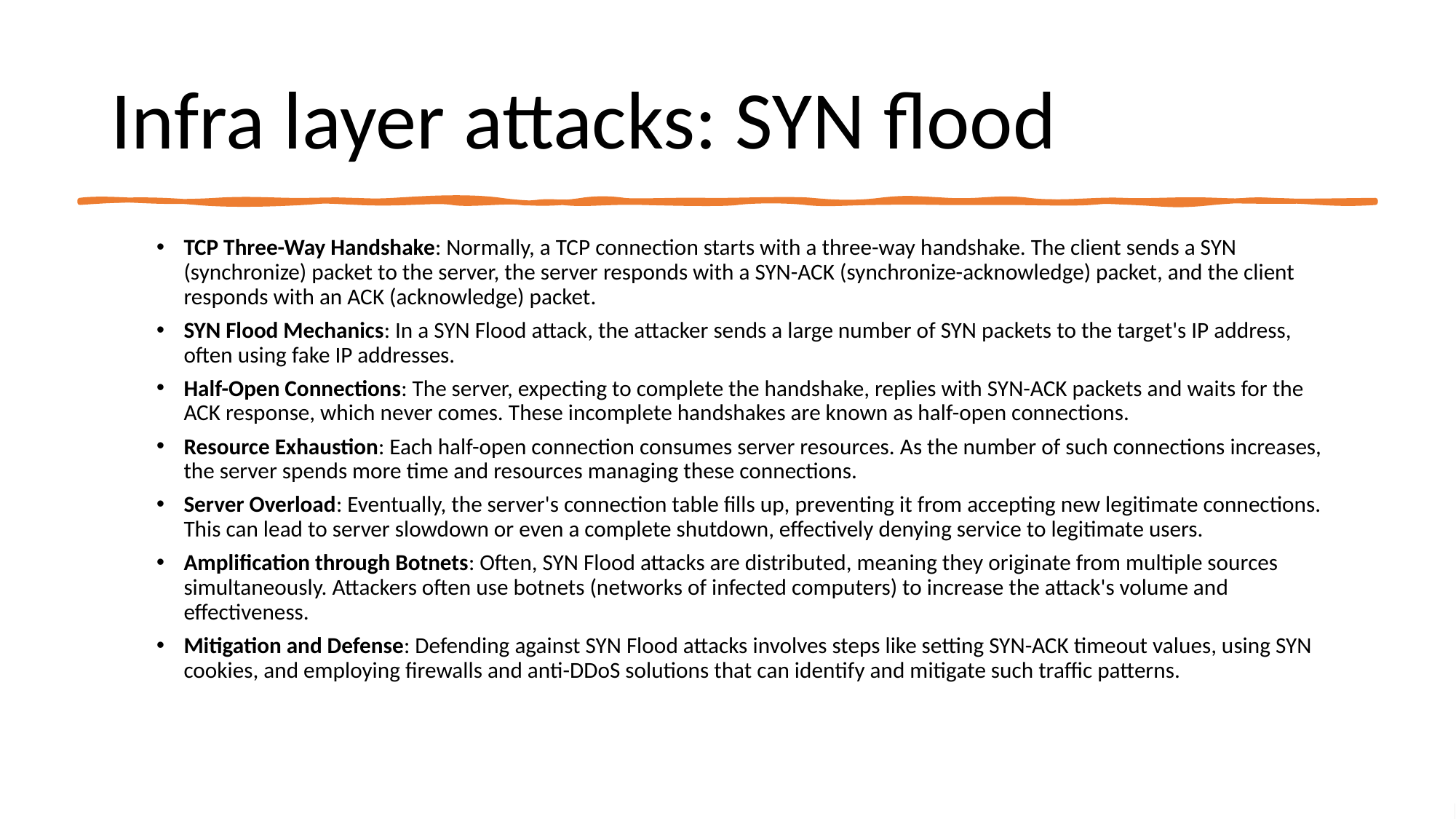

# Infra layer attacks: SYN flood

TCP Three-Way Handshake: Normally, a TCP connection starts with a three-way handshake. The client sends a SYN (synchronize) packet to the server, the server responds with a SYN-ACK (synchronize-acknowledge) packet, and the client responds with an ACK (acknowledge) packet.
SYN Flood Mechanics: In a SYN Flood attack, the attacker sends a large number of SYN packets to the target's IP address, often using fake IP addresses.
Half-Open Connections: The server, expecting to complete the handshake, replies with SYN-ACK packets and waits for the ACK response, which never comes. These incomplete handshakes are known as half-open connections.
Resource Exhaustion: Each half-open connection consumes server resources. As the number of such connections increases, the server spends more time and resources managing these connections.
Server Overload: Eventually, the server's connection table fills up, preventing it from accepting new legitimate connections. This can lead to server slowdown or even a complete shutdown, effectively denying service to legitimate users.
Amplification through Botnets: Often, SYN Flood attacks are distributed, meaning they originate from multiple sources simultaneously. Attackers often use botnets (networks of infected computers) to increase the attack's volume and effectiveness.
Mitigation and Defense: Defending against SYN Flood attacks involves steps like setting SYN-ACK timeout values, using SYN cookies, and employing firewalls and anti-DDoS solutions that can identify and mitigate such traffic patterns.